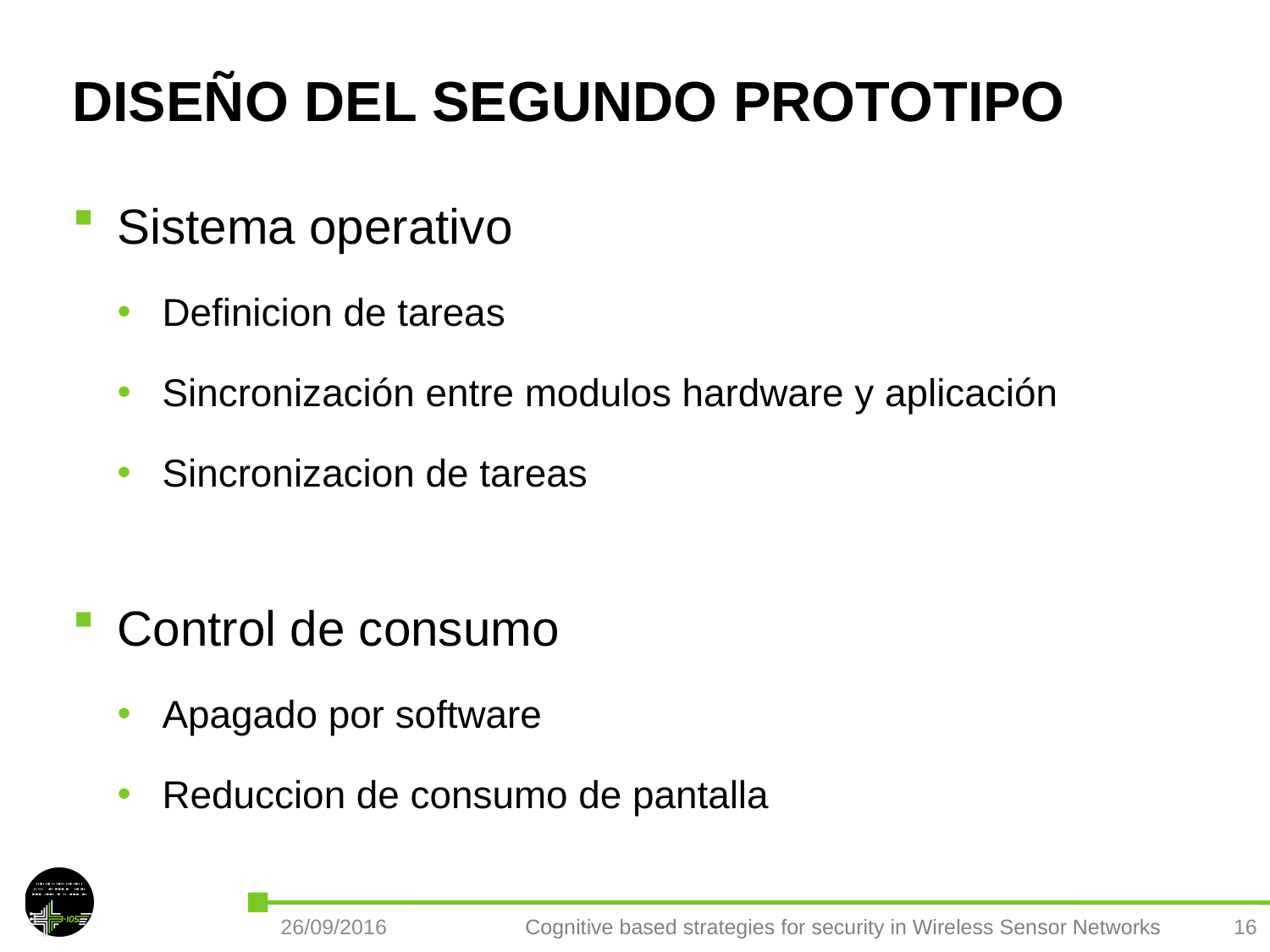

# DISEÑO DEL SEGUNDO PROTOTIPO
Sistema operativo
Definicion de tareas
Sincronización entre modulos hardware y aplicación
Sincronizacion de tareas

Control de consumo
Apagado por software
Reduccion de consumo de pantalla
26/09/2016
Cognitive based strategies for security in Wireless Sensor Networks
16